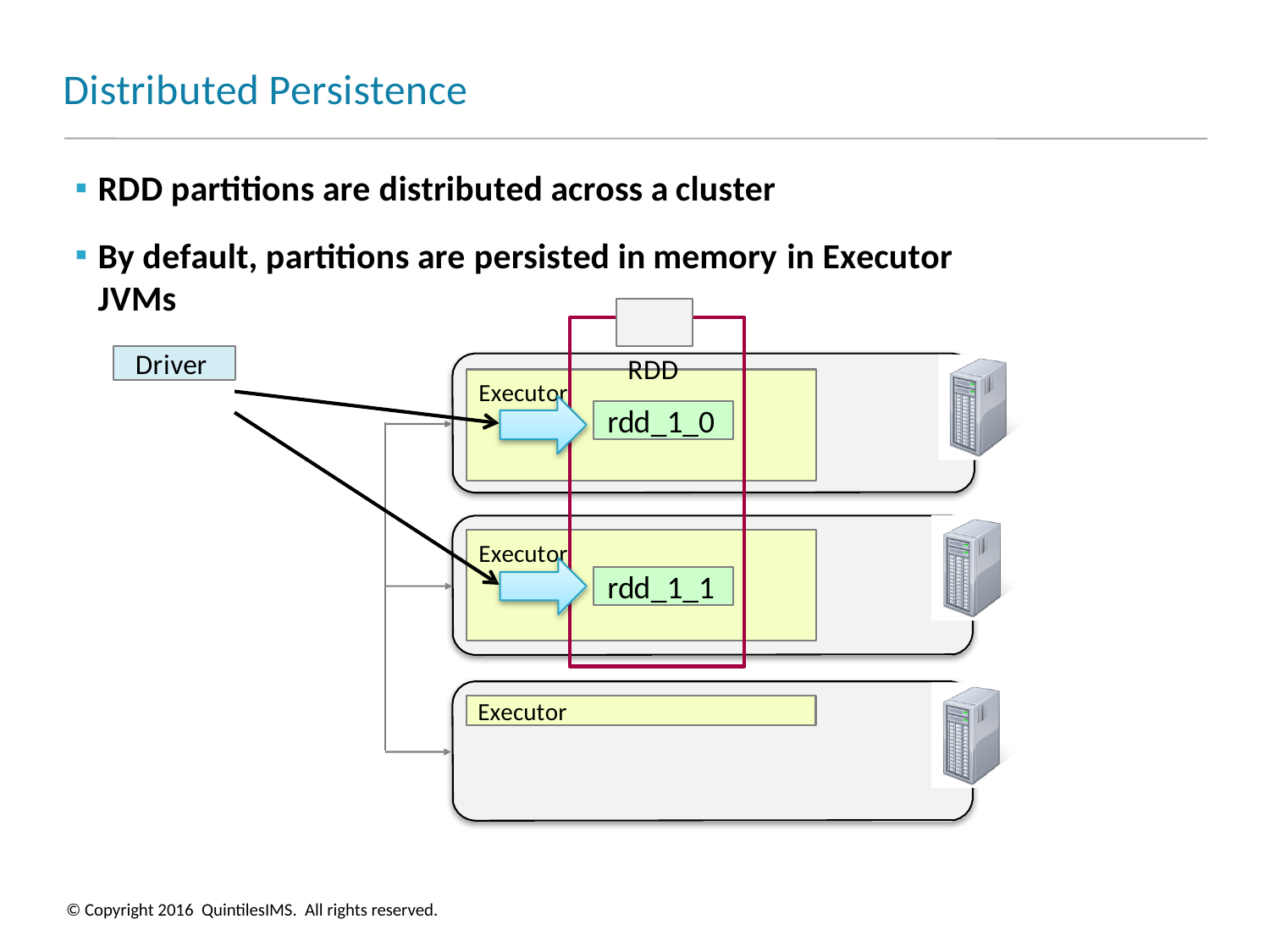

# Distributed Persistence
RDD partitions are distributed across a cluster
By default, partitions are persisted in memory in Executor JVMs

RDD

Driver

Executor
task

rdd_1_0

Executor
task

rdd_1_1

Executor

© Copyright 2016  QuintilesIMS.  All rights reserved.